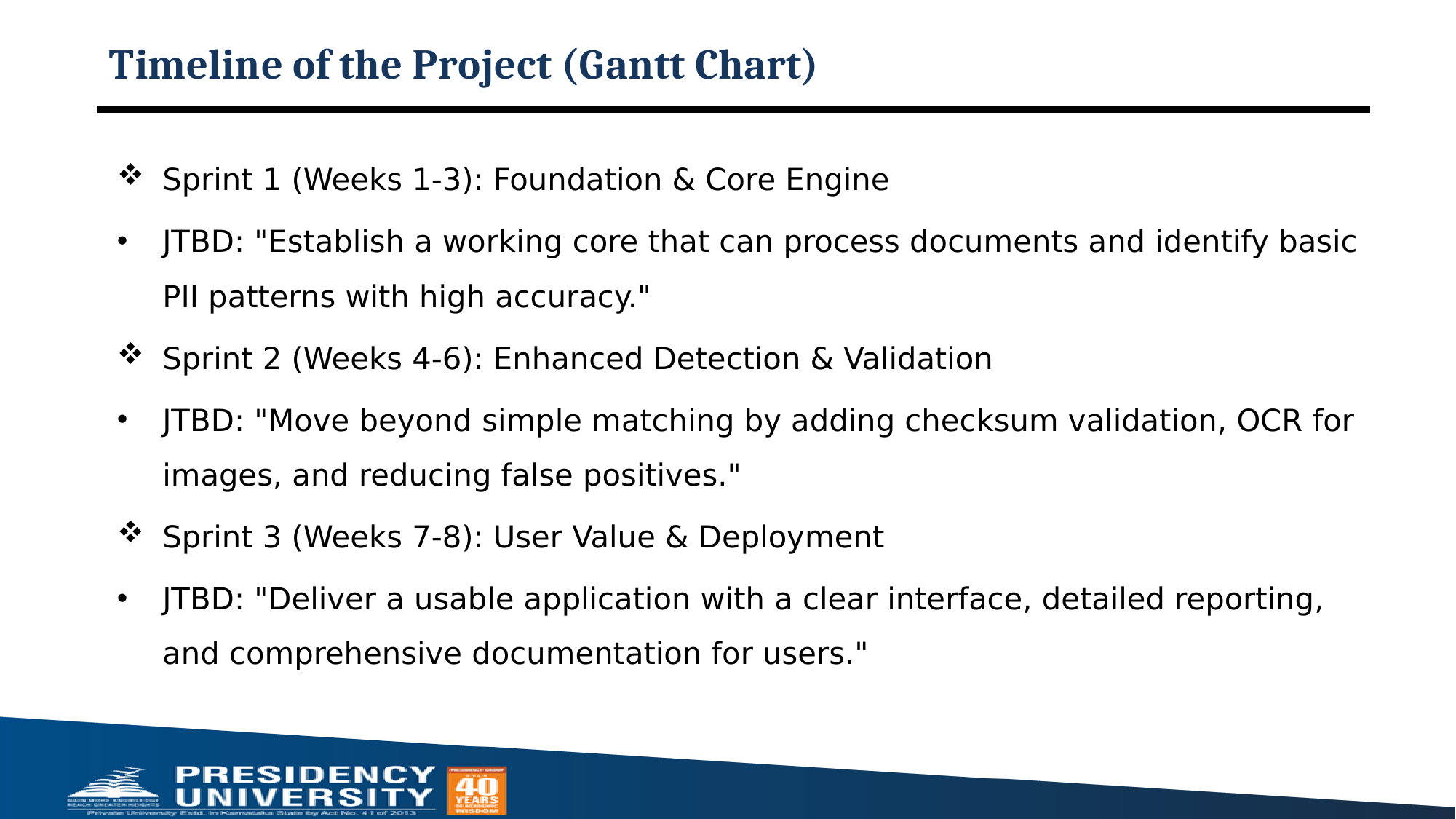

# Timeline of the Project (Gantt Chart)
Sprint 1 (Weeks 1-3): Foundation & Core Engine
JTBD: "Establish a working core that can process documents and identify basic PII patterns with high accuracy."
Sprint 2 (Weeks 4-6): Enhanced Detection & Validation
JTBD: "Move beyond simple matching by adding checksum validation, OCR for images, and reducing false positives."
Sprint 3 (Weeks 7-8): User Value & Deployment
JTBD: "Deliver a usable application with a clear interface, detailed reporting, and comprehensive documentation for users."